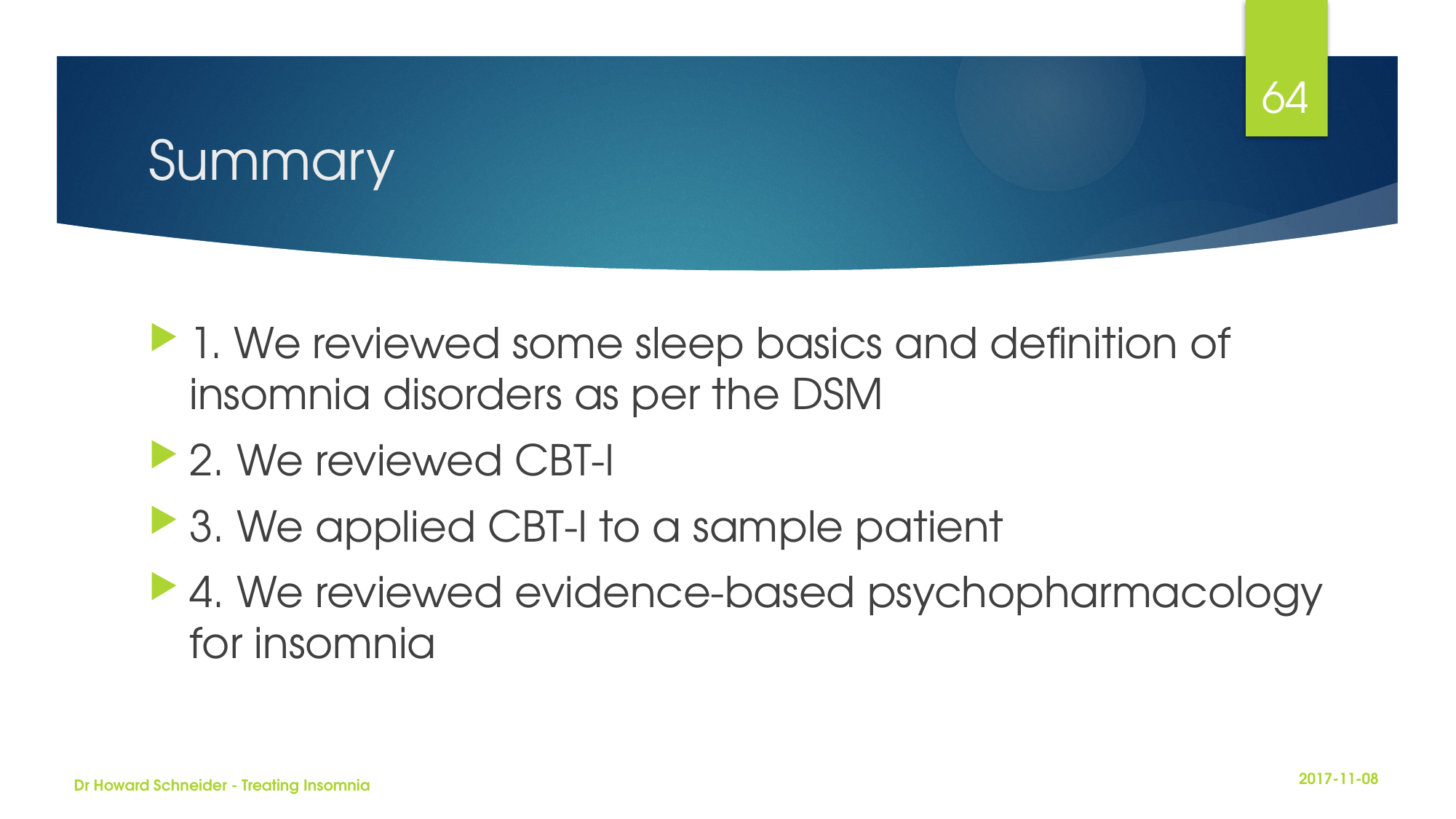

64
# Summary
1. We reviewed some sleep basics and definition of insomnia disorders as per the DSM
2. We reviewed CBT-I
3. We applied CBT-I to a sample patient
4. We reviewed evidence-based psychopharmacology for insomnia

Dr Howard Schneider - Treating Insomnia
2017-11-08